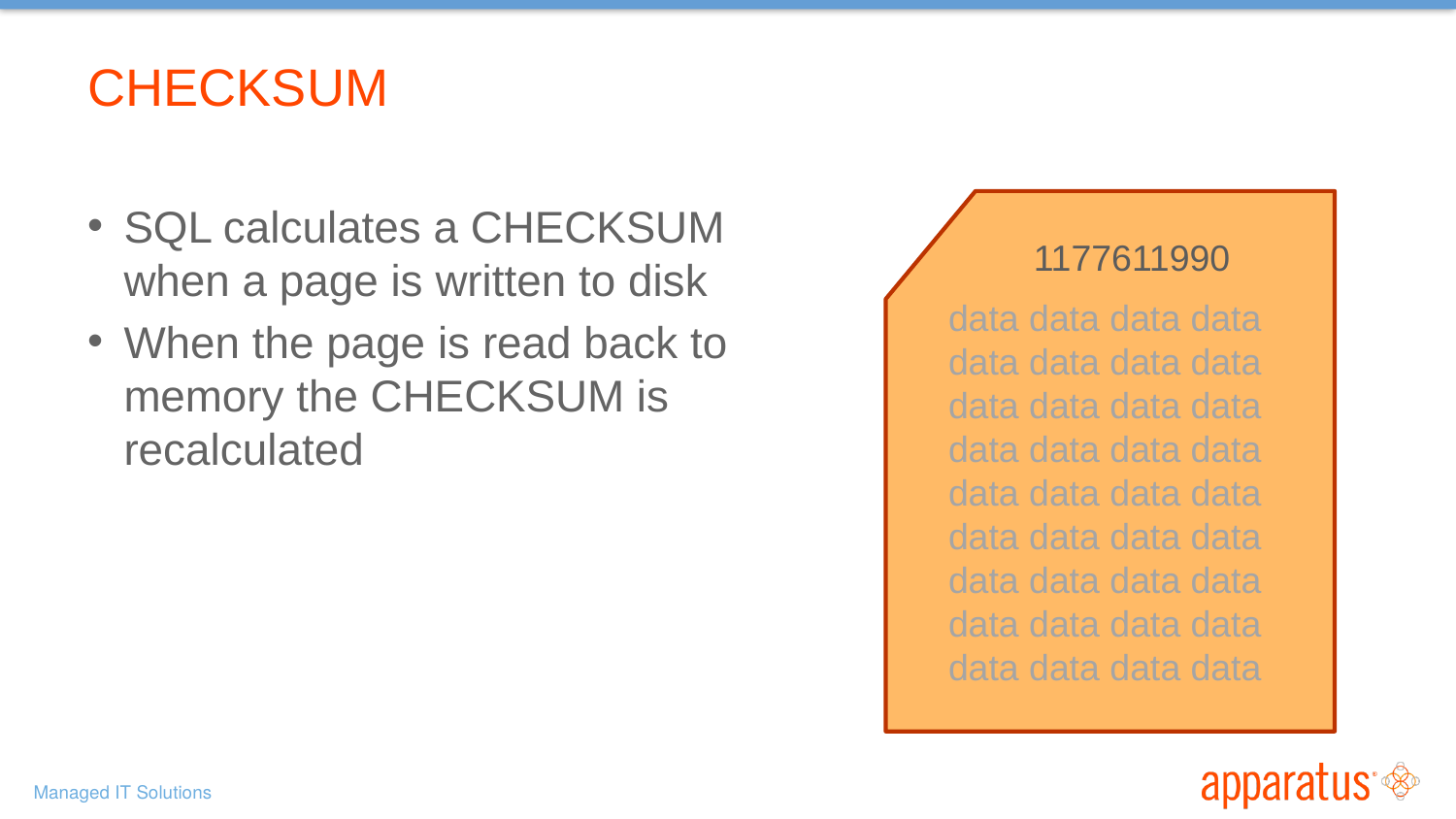

# CHECKSUM
SQL calculates a CHECKSUM when a page is written to disk
When the page is read back to memory the CHECKSUM is recalculated

1177611990
data data data data
data data data data
data data data data
data data data data
data data data data
data data data data
data data data data
data data data data
data data data data